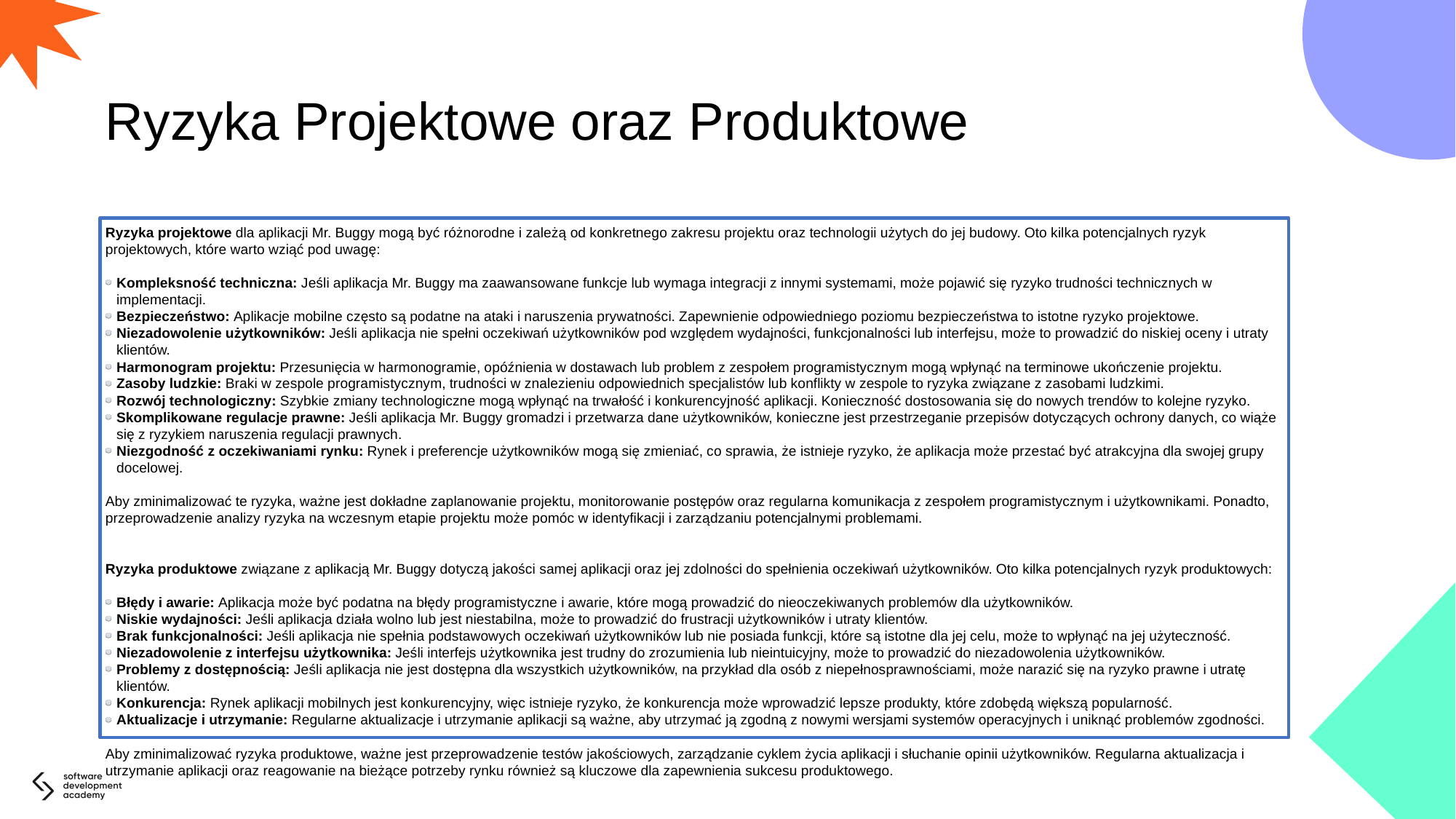

# Ryzyka Projektowe oraz Produktowe
Ryzyka projektowe dla aplikacji Mr. Buggy mogą być różnorodne i zależą od konkretnego zakresu projektu oraz technologii użytych do jej budowy. Oto kilka potencjalnych ryzyk projektowych, które warto wziąć pod uwagę:

Kompleksność techniczna: Jeśli aplikacja Mr. Buggy ma zaawansowane funkcje lub wymaga integracji z innymi systemami, może pojawić się ryzyko trudności technicznych w implementacji.
Bezpieczeństwo: Aplikacje mobilne często są podatne na ataki i naruszenia prywatności. Zapewnienie odpowiedniego poziomu bezpieczeństwa to istotne ryzyko projektowe.
Niezadowolenie użytkowników: Jeśli aplikacja nie spełni oczekiwań użytkowników pod względem wydajności, funkcjonalności lub interfejsu, może to prowadzić do niskiej oceny i utraty klientów.
Harmonogram projektu: Przesunięcia w harmonogramie, opóźnienia w dostawach lub problem z zespołem programistycznym mogą wpłynąć na terminowe ukończenie projektu.
Zasoby ludzkie: Braki w zespole programistycznym, trudności w znalezieniu odpowiednich specjalistów lub konflikty w zespole to ryzyka związane z zasobami ludzkimi.
Rozwój technologiczny: Szybkie zmiany technologiczne mogą wpłynąć na trwałość i konkurencyjność aplikacji. Konieczność dostosowania się do nowych trendów to kolejne ryzyko.
Skomplikowane regulacje prawne: Jeśli aplikacja Mr. Buggy gromadzi i przetwarza dane użytkowników, konieczne jest przestrzeganie przepisów dotyczących ochrony danych, co wiąże się z ryzykiem naruszenia regulacji prawnych.
Niezgodność z oczekiwaniami rynku: Rynek i preferencje użytkowników mogą się zmieniać, co sprawia, że istnieje ryzyko, że aplikacja może przestać być atrakcyjna dla swojej grupy docelowej.

Aby zminimalizować te ryzyka, ważne jest dokładne zaplanowanie projektu, monitorowanie postępów oraz regularna komunikacja z zespołem programistycznym i użytkownikami. Ponadto, przeprowadzenie analizy ryzyka na wczesnym etapie projektu może pomóc w identyfikacji i zarządzaniu potencjalnymi problemami.

Ryzyka produktowe związane z aplikacją Mr. Buggy dotyczą jakości samej aplikacji oraz jej zdolności do spełnienia oczekiwań użytkowników. Oto kilka potencjalnych ryzyk produktowych:

Błędy i awarie: Aplikacja może być podatna na błędy programistyczne i awarie, które mogą prowadzić do nieoczekiwanych problemów dla użytkowników.
Niskie wydajności: Jeśli aplikacja działa wolno lub jest niestabilna, może to prowadzić do frustracji użytkowników i utraty klientów.
Brak funkcjonalności: Jeśli aplikacja nie spełnia podstawowych oczekiwań użytkowników lub nie posiada funkcji, które są istotne dla jej celu, może to wpłynąć na jej użyteczność.
Niezadowolenie z interfejsu użytkownika: Jeśli interfejs użytkownika jest trudny do zrozumienia lub nieintuicyjny, może to prowadzić do niezadowolenia użytkowników.
Problemy z dostępnością: Jeśli aplikacja nie jest dostępna dla wszystkich użytkowników, na przykład dla osób z niepełnosprawnościami, może narazić się na ryzyko prawne i utratę klientów.
Konkurencja: Rynek aplikacji mobilnych jest konkurencyjny, więc istnieje ryzyko, że konkurencja może wprowadzić lepsze produkty, które zdobędą większą popularność.
Aktualizacje i utrzymanie: Regularne aktualizacje i utrzymanie aplikacji są ważne, aby utrzymać ją zgodną z nowymi wersjami systemów operacyjnych i uniknąć problemów zgodności.

Aby zminimalizować ryzyka produktowe, ważne jest przeprowadzenie testów jakościowych, zarządzanie cyklem życia aplikacji i słuchanie opinii użytkowników. Regularna aktualizacja i utrzymanie aplikacji oraz reagowanie na bieżące potrzeby rynku również są kluczowe dla zapewnienia sukcesu produktowego.